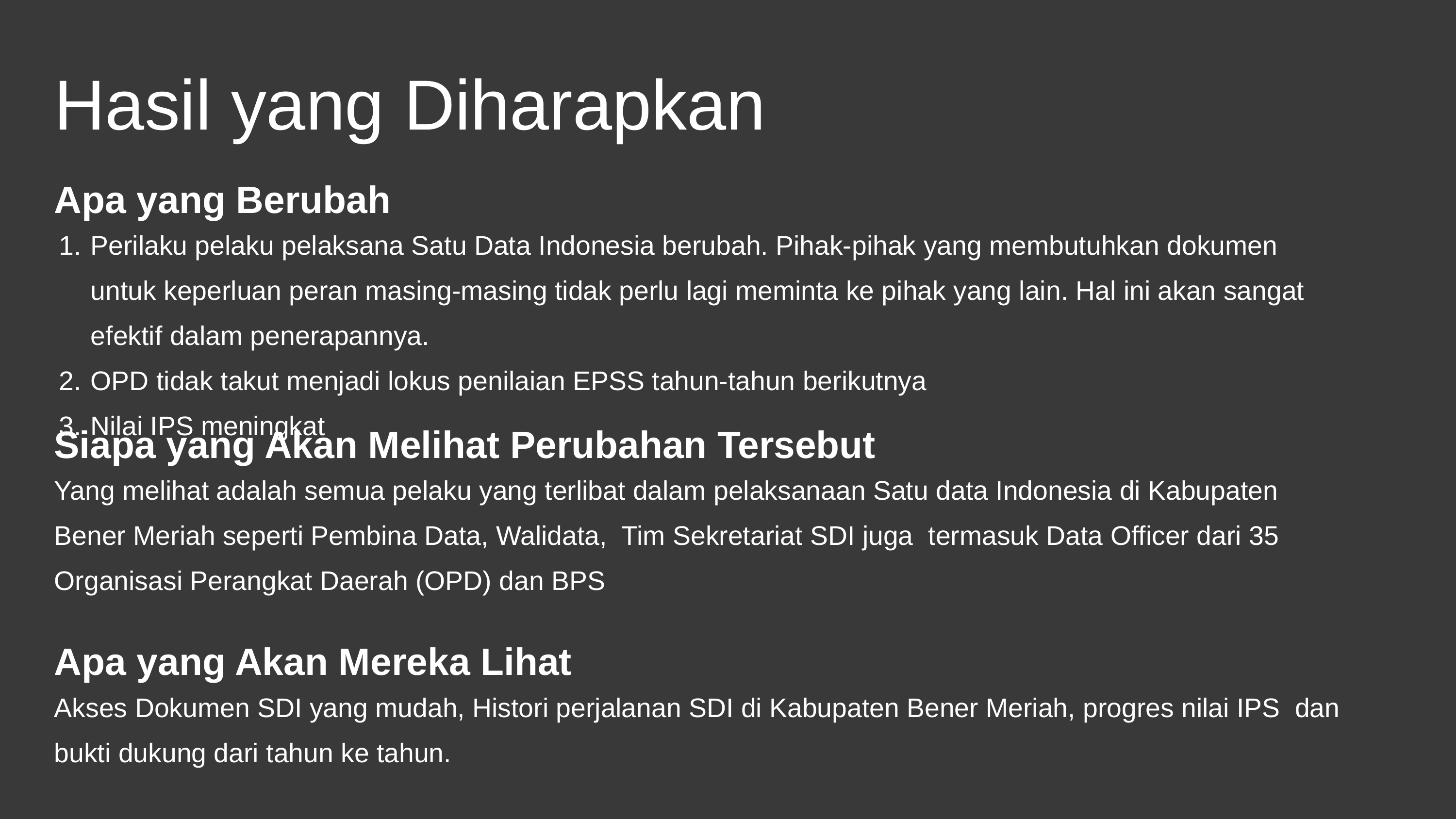

Hasil yang Diharapkan
Apa yang Berubah
Perilaku pelaku pelaksana Satu Data Indonesia berubah. Pihak-pihak yang membutuhkan dokumen untuk keperluan peran masing-masing tidak perlu lagi meminta ke pihak yang lain. Hal ini akan sangat efektif dalam penerapannya.
OPD tidak takut menjadi lokus penilaian EPSS tahun-tahun berikutnya
Nilai IPS meningkat
Siapa yang Akan Melihat Perubahan Tersebut
Yang melihat adalah semua pelaku yang terlibat dalam pelaksanaan Satu data Indonesia di Kabupaten Bener Meriah seperti Pembina Data, Walidata,  Tim Sekretariat SDI juga  termasuk Data Officer dari 35 Organisasi Perangkat Daerah (OPD) dan BPS
Apa yang Akan Mereka Lihat
Akses Dokumen SDI yang mudah, Histori perjalanan SDI di Kabupaten Bener Meriah, progres nilai IPS  dan bukti dukung dari tahun ke tahun.